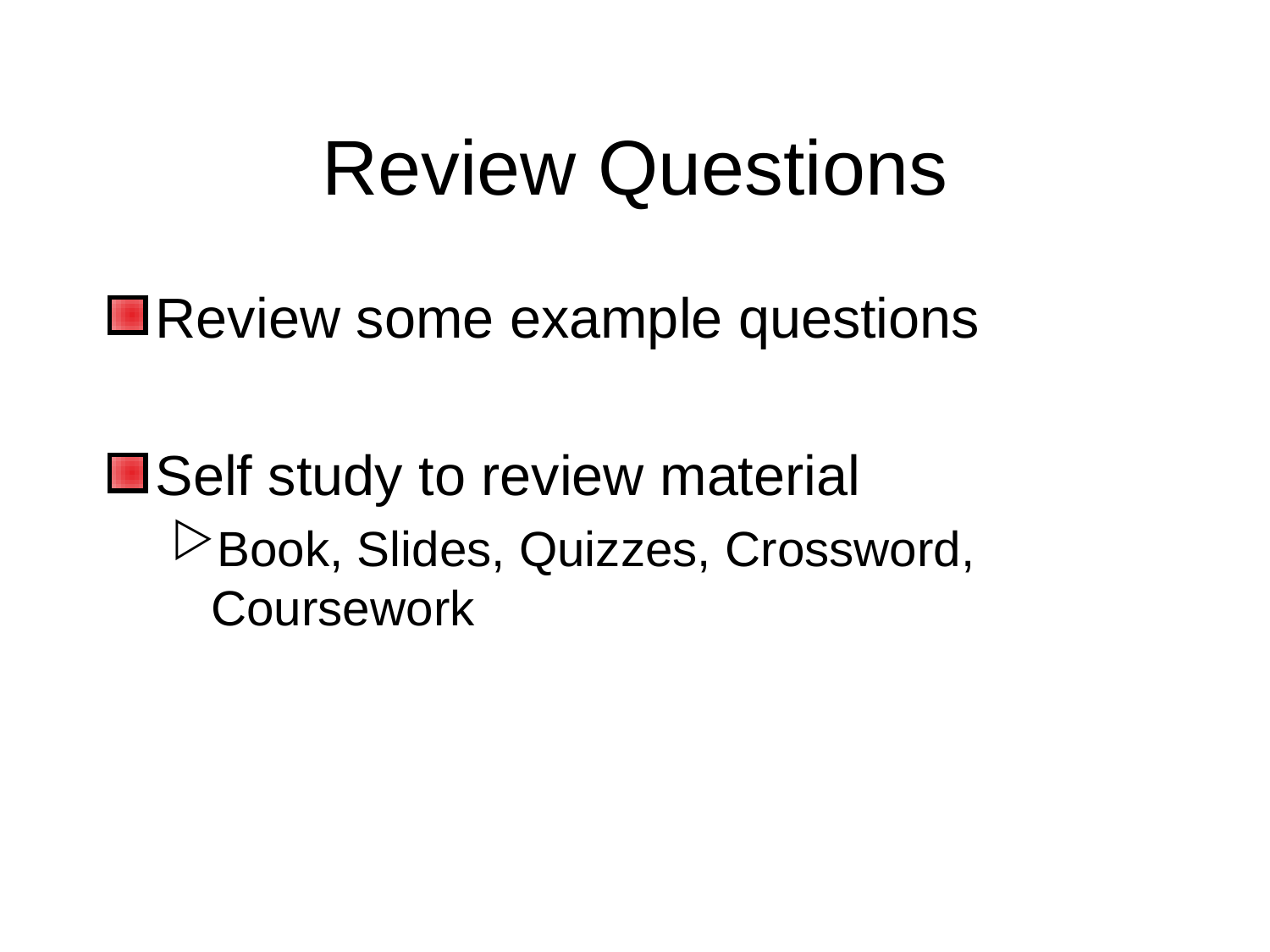

# Review Questions
Review some example questions

Self study to review material
Book, Slides, Quizzes, Crossword, Coursework